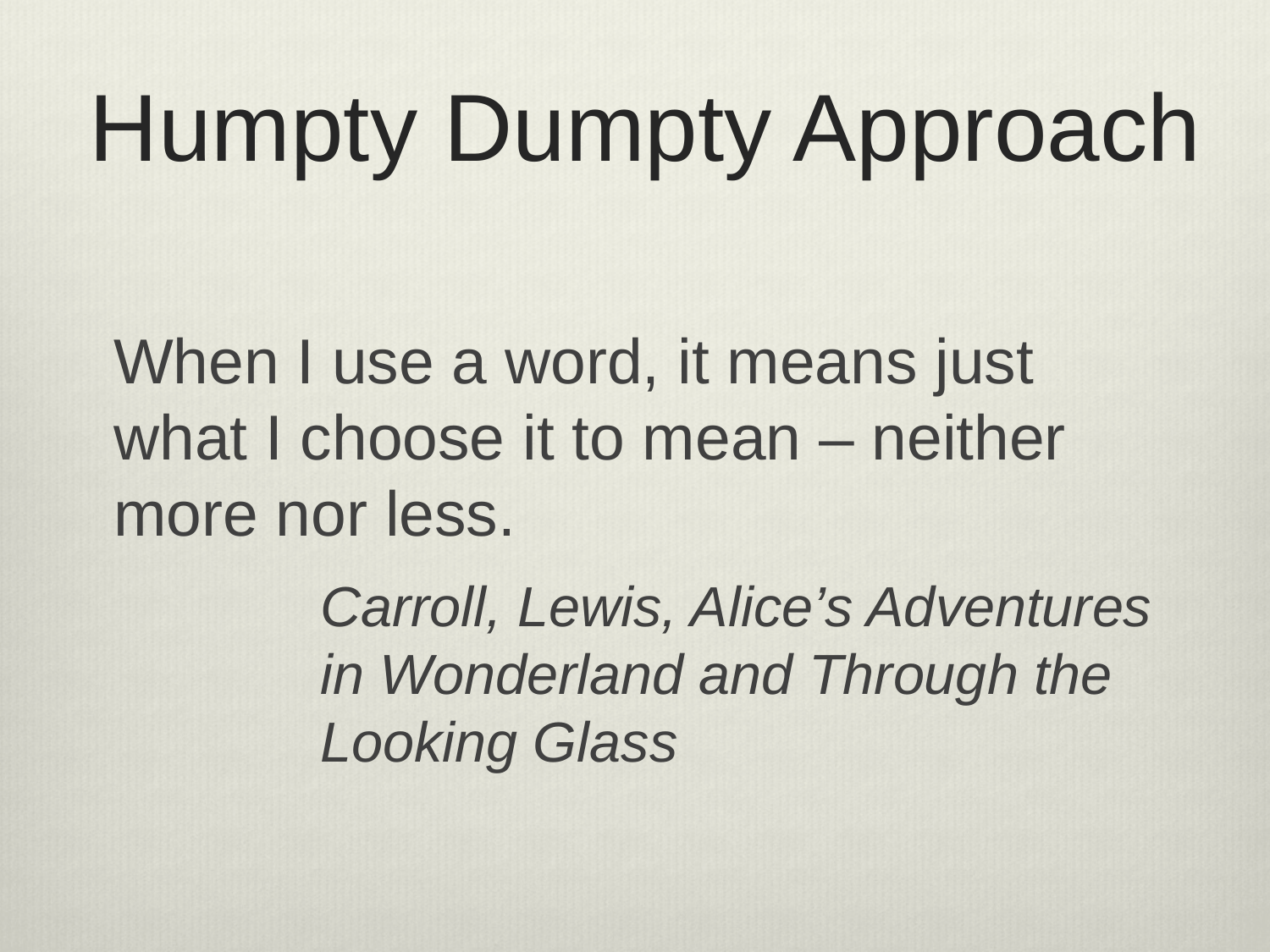

# Humpty Dumpty Approach
When I use a word, it means just what I choose it to mean – neither more nor less.
Carroll, Lewis, Alice’s Adventures in Wonderland and Through the Looking Glass